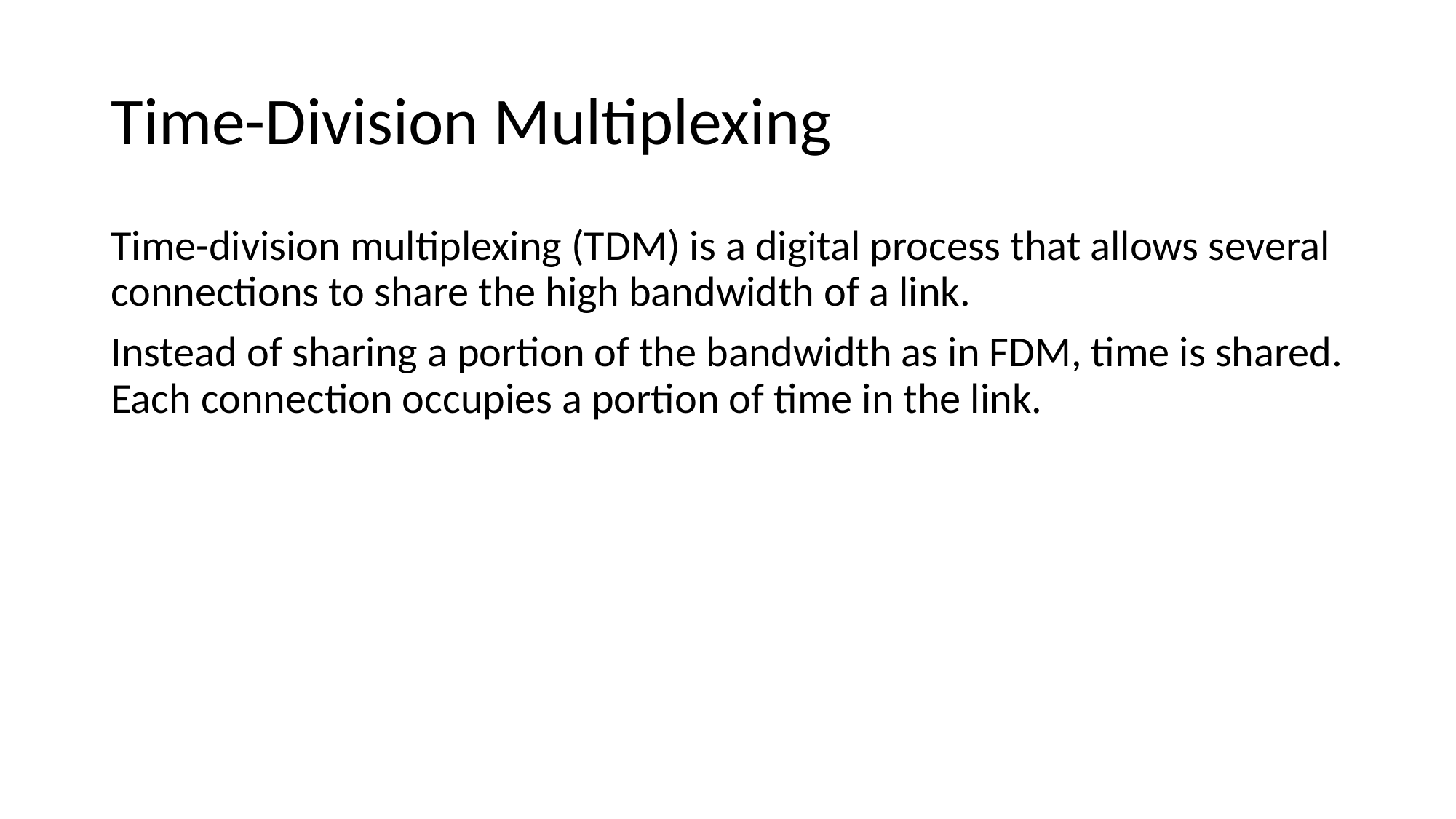

# Time-Division Multiplexing
Time-division multiplexing (TDM) is a digital process that allows several connections to share the high bandwidth of a link.
Instead of sharing a portion of the bandwidth as in FDM, time is shared. Each connection occupies a portion of time in the link.